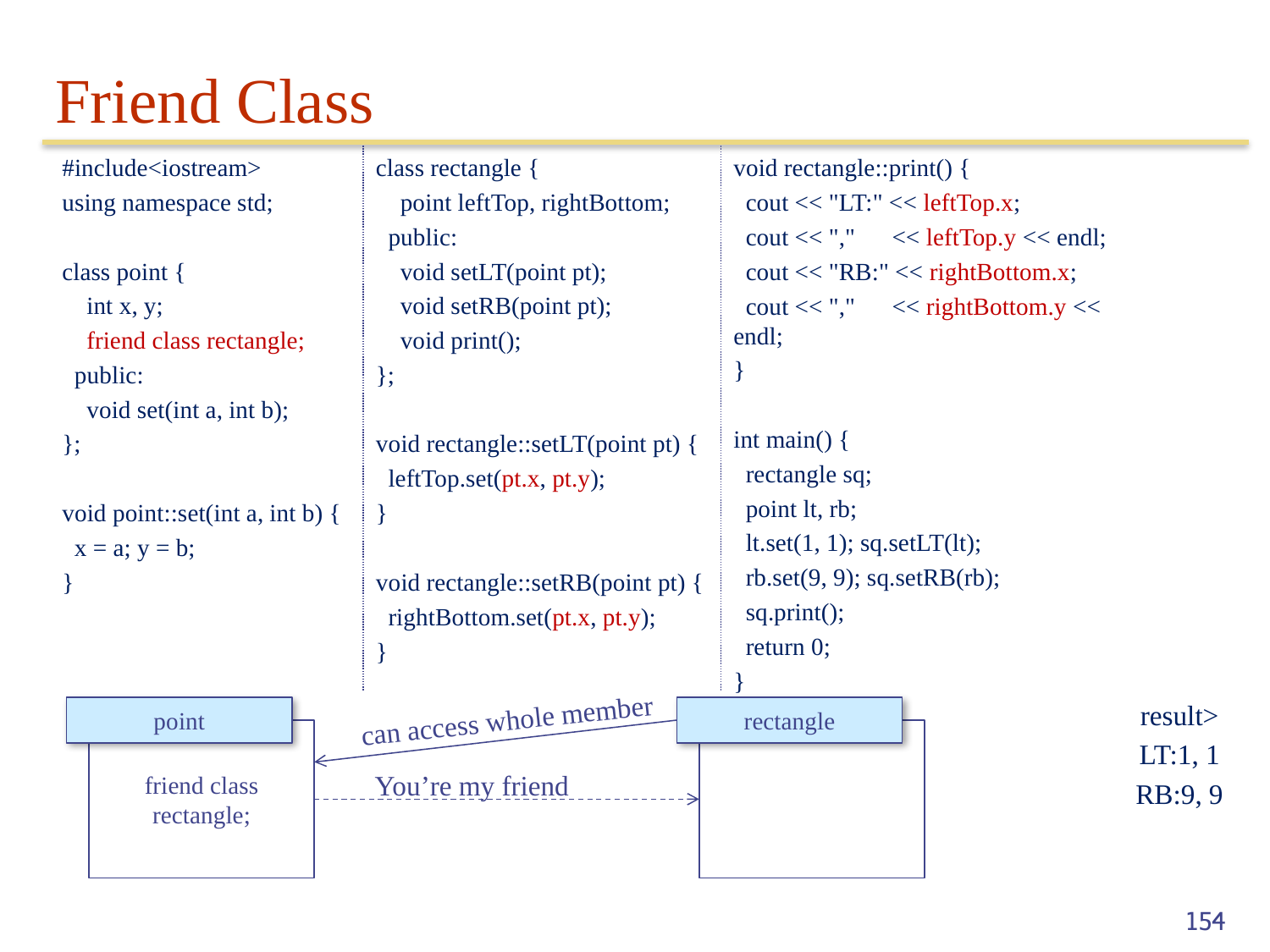

# Friend Class
#include<iostream>
using namespace std;

class point {
    int x, y;
    friend class rectangle;
  public:
    void set(int a, int b);
};

void point::set(int a, int b) {
  x = a; y = b;
}
class rectangle {
    point leftTop, rightBottom;
  public:
    void setLT(point pt);
    void setRB(point pt);
    void print();
};

void rectangle::setLT(point pt) {
  leftTop.set(pt.x, pt.y);
}

void rectangle::setRB(point pt) {
  rightBottom.set(pt.x, pt.y);
}
void rectangle::print() {
  cout << "LT:" << leftTop.x;
  cout << ","      << leftTop.y << endl;
  cout << "RB:" << rightBottom.x;
  cout << ","      << rightBottom.y << endl;
}

int main() {
  rectangle sq;
  point lt, rb;
  lt.set(1, 1); sq.setLT(lt);
  rb.set(9, 9); sq.setRB(rb);
  sq.print();
  return 0;
}

result>
LT:1, 1
RB:9, 9

can access whole member
point
friend class rectangle;
rectangle

You’re my friend
154